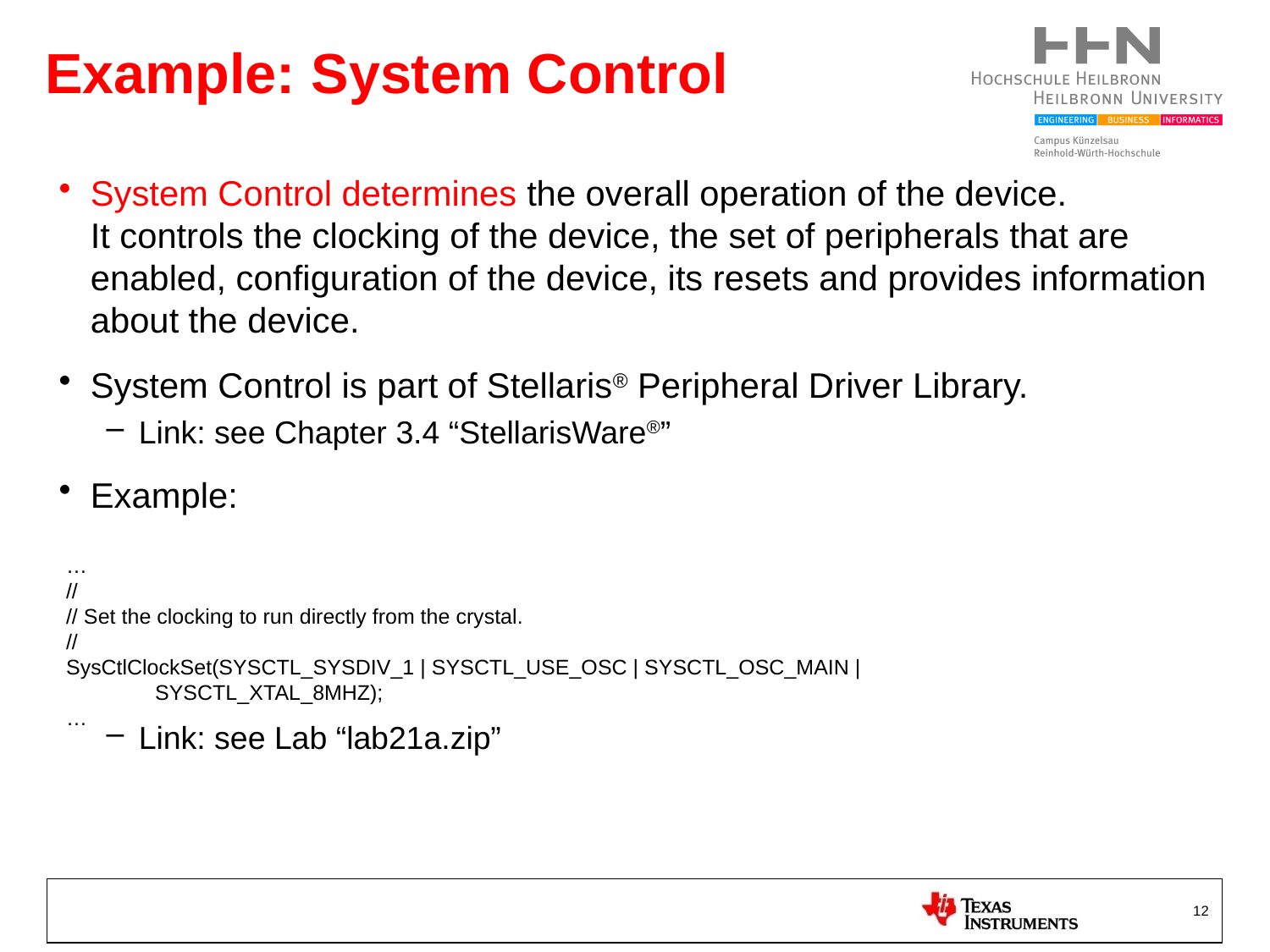

# Example: System Control
System Control determines the overall operation of the device.
It controls the clocking of the device, the set of peripherals that are enabled, configuration of the device, its resets and provides information about the device.
System Control is part of Stellaris® Peripheral Driver Library.
Link: see Chapter 3.4 “StellarisWare®”
Example:

Link: see Lab “lab21a.zip”

…
//
// Set the clocking to run directly from the crystal.
//
SysCtlClockSet(SYSCTL_SYSDIV_1 | SYSCTL_USE_OSC | SYSCTL_OSC_MAIN |
               SYSCTL_XTAL_8MHZ);
…
12